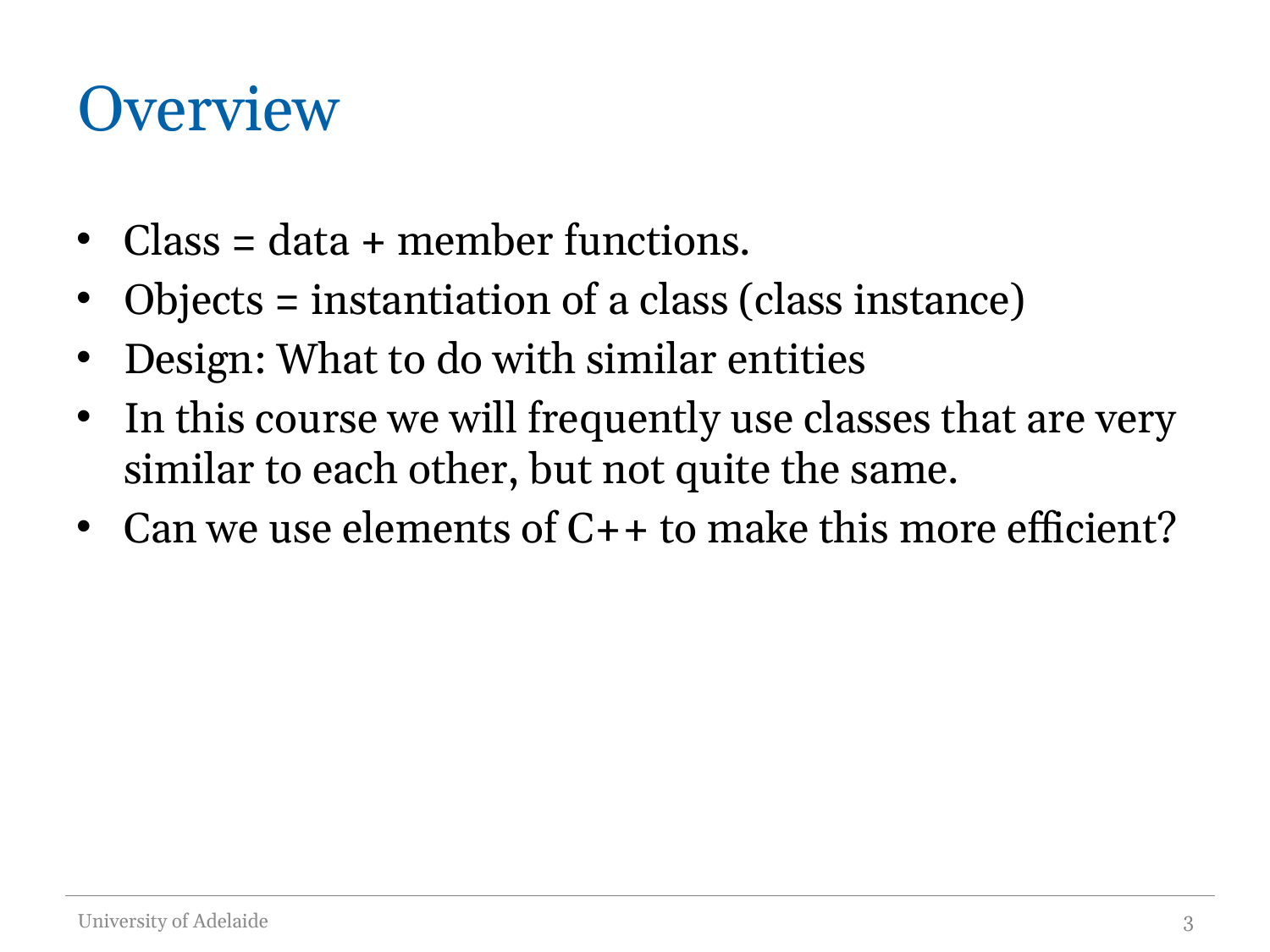

# Overview
Class = data + member functions.
Objects = instantiation of a class (class instance)
Design: What to do with similar entities
In this course we will frequently use classes that are very similar to each other, but not quite the same.
Can we use elements of C++ to make this more efficient?

University of Adelaide
3